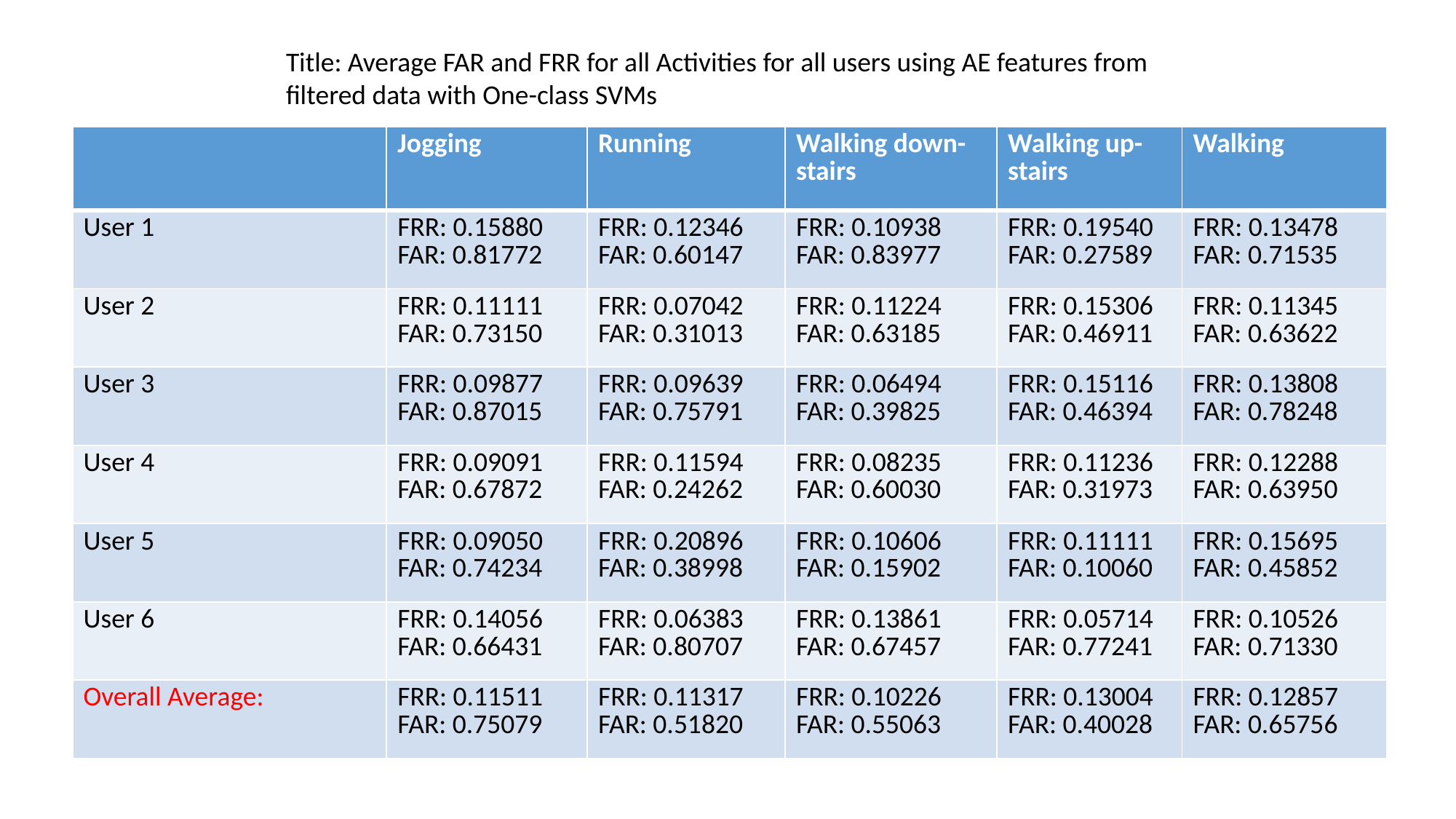

Title: Average FAR and FRR for all Activities for all users using AE features from filtered data with One-class SVMs
|  | Jogging | Running | Walking down-stairs | Walking up-stairs | Walking |
| --- | --- | --- | --- | --- | --- |
| User 1 | FRR: 0.15880 FAR: 0.81772 | FRR: 0.12346 FAR: 0.60147 | FRR: 0.10938 FAR: 0.83977 | FRR: 0.19540 FAR: 0.27589 | FRR: 0.13478 FAR: 0.71535 |
| User 2 | FRR: 0.11111 FAR: 0.73150 | FRR: 0.07042 FAR: 0.31013 | FRR: 0.11224 FAR: 0.63185 | FRR: 0.15306 FAR: 0.46911 | FRR: 0.11345 FAR: 0.63622 |
| User 3 | FRR: 0.09877 FAR: 0.87015 | FRR: 0.09639 FAR: 0.75791 | FRR: 0.06494 FAR: 0.39825 | FRR: 0.15116 FAR: 0.46394 | FRR: 0.13808 FAR: 0.78248 |
| User 4 | FRR: 0.09091 FAR: 0.67872 | FRR: 0.11594 FAR: 0.24262 | FRR: 0.08235 FAR: 0.60030 | FRR: 0.11236 FAR: 0.31973 | FRR: 0.12288 FAR: 0.63950 |
| User 5 | FRR: 0.09050 FAR: 0.74234 | FRR: 0.20896 FAR: 0.38998 | FRR: 0.10606 FAR: 0.15902 | FRR: 0.11111 FAR: 0.10060 | FRR: 0.15695 FAR: 0.45852 |
| User 6 | FRR: 0.14056 FAR: 0.66431 | FRR: 0.06383 FAR: 0.80707 | FRR: 0.13861 FAR: 0.67457 | FRR: 0.05714 FAR: 0.77241 | FRR: 0.10526 FAR: 0.71330 |
| Overall Average: | FRR: 0.11511 FAR: 0.75079 | FRR: 0.11317 FAR: 0.51820 | FRR: 0.10226 FAR: 0.55063 | FRR: 0.13004 FAR: 0.40028 | FRR: 0.12857 FAR: 0.65756 |